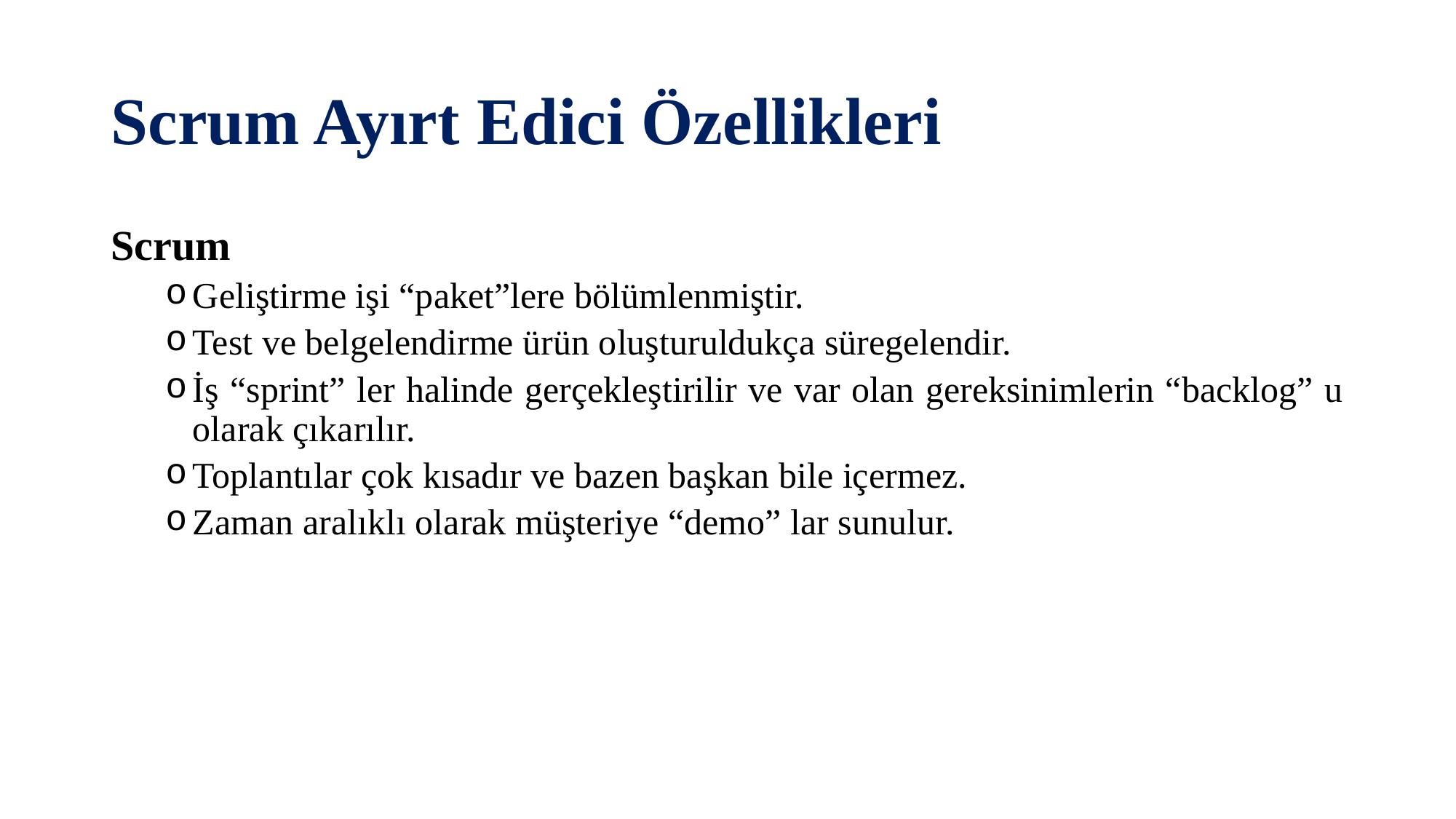

# Scrum Ayırt Edici Özellikleri
Scrum
Geliştirme işi “paket”lere bölümlenmiştir.
Test ve belgelendirme ürün oluşturuldukça süregelendir.
İş “sprint” ler halinde gerçekleştirilir ve var olan gereksinimlerin “backlog” u olarak çıkarılır.
Toplantılar çok kısadır ve bazen başkan bile içermez.
Zaman aralıklı olarak müşteriye “demo” lar sunulur.